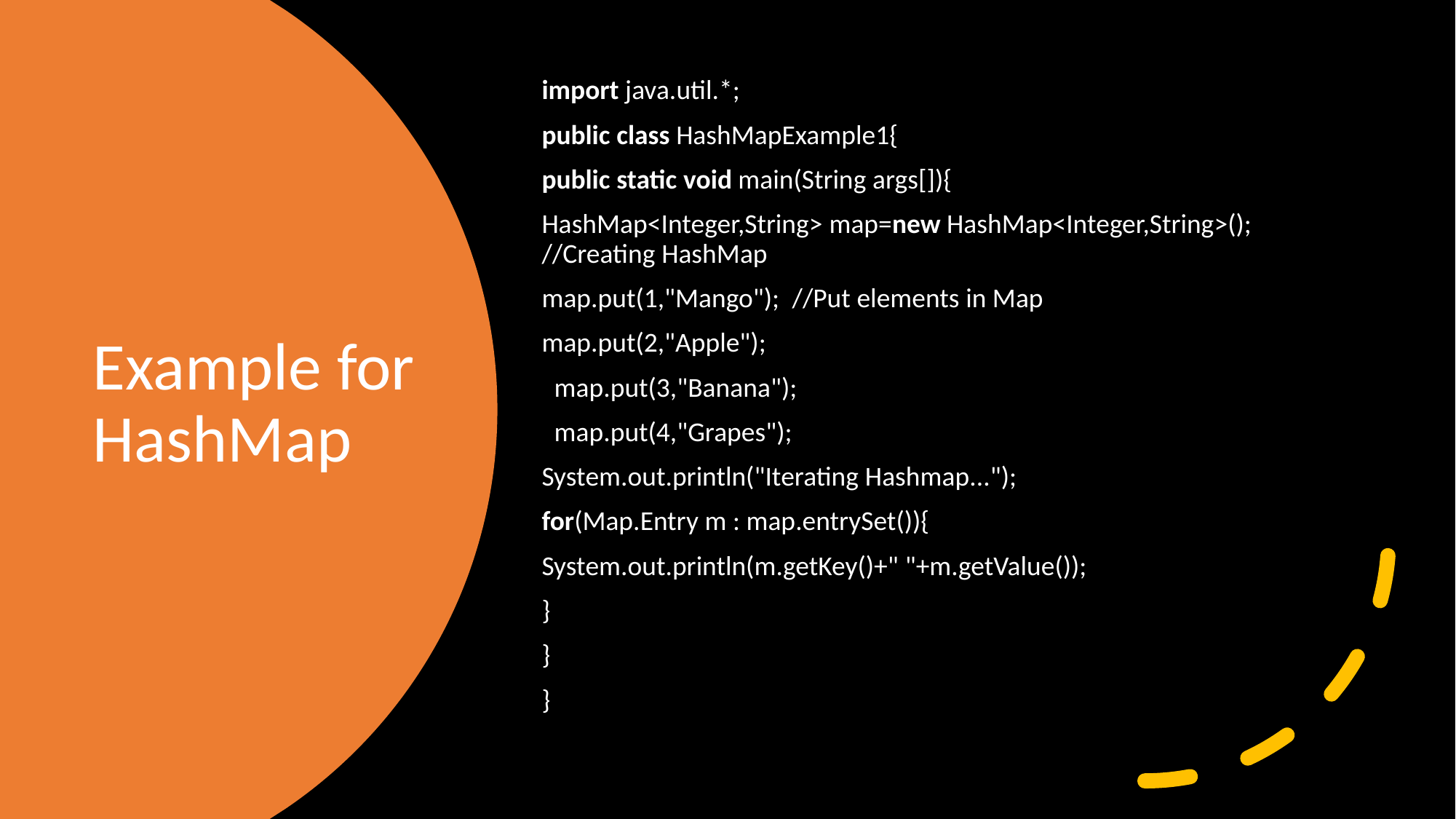

import java.util.*;
public class HashMapExample1{
public static void main(String args[]){
HashMap<Integer,String> map=new HashMap<Integer,String>(); //Creating HashMap
map.put(1,"Mango");  //Put elements in Map
map.put(2,"Apple");
  map.put(3,"Banana");
  map.put(4,"Grapes");
System.out.println("Iterating Hashmap...");
for(Map.Entry m : map.entrySet()){
System.out.println(m.getKey()+" "+m.getValue());
}
}
}

# Example for HashMap